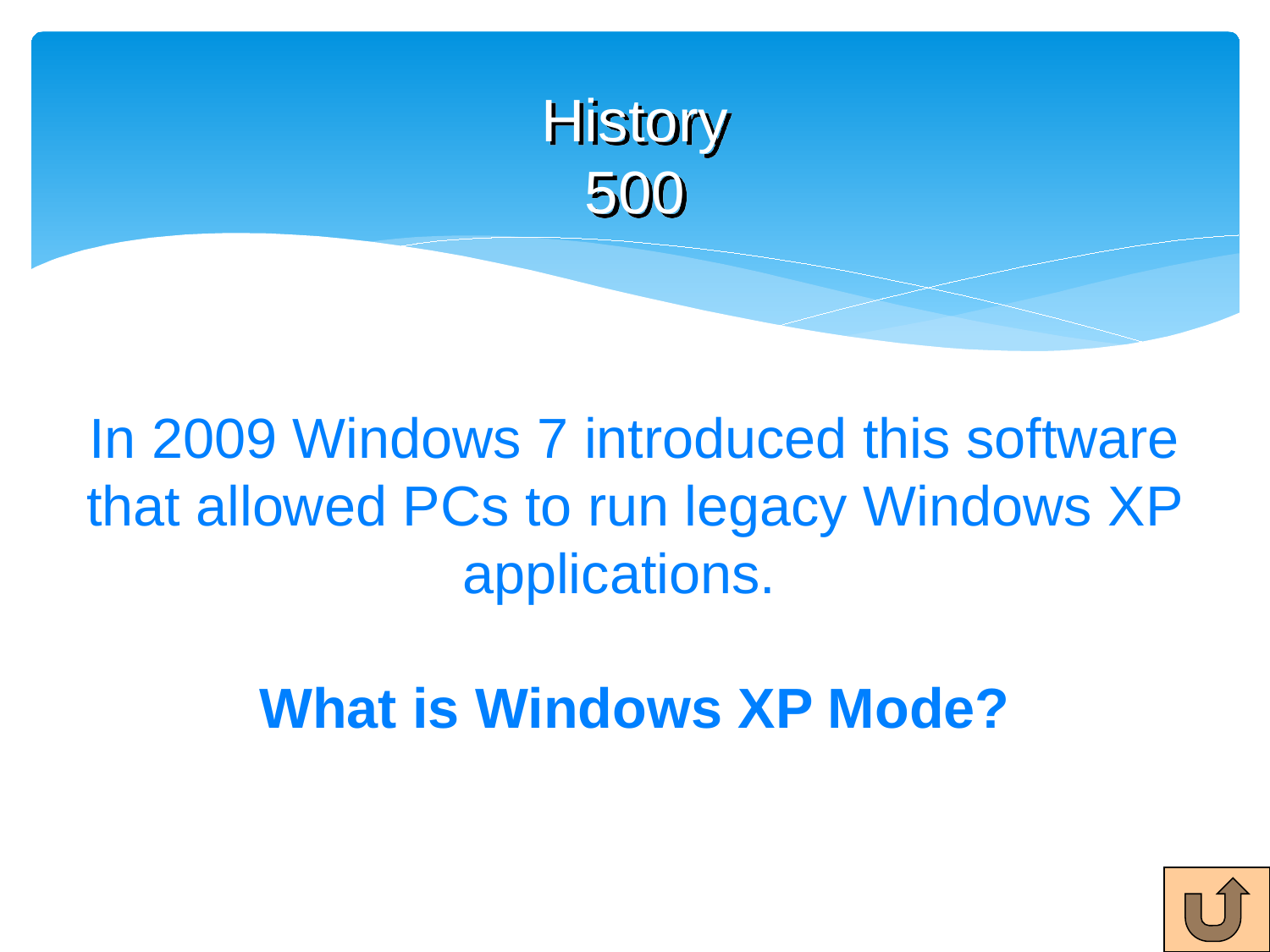

# History 500
In 2009 Windows 7 introduced this software that allowed PCs to run legacy Windows XP applications.
What is Windows XP Mode?